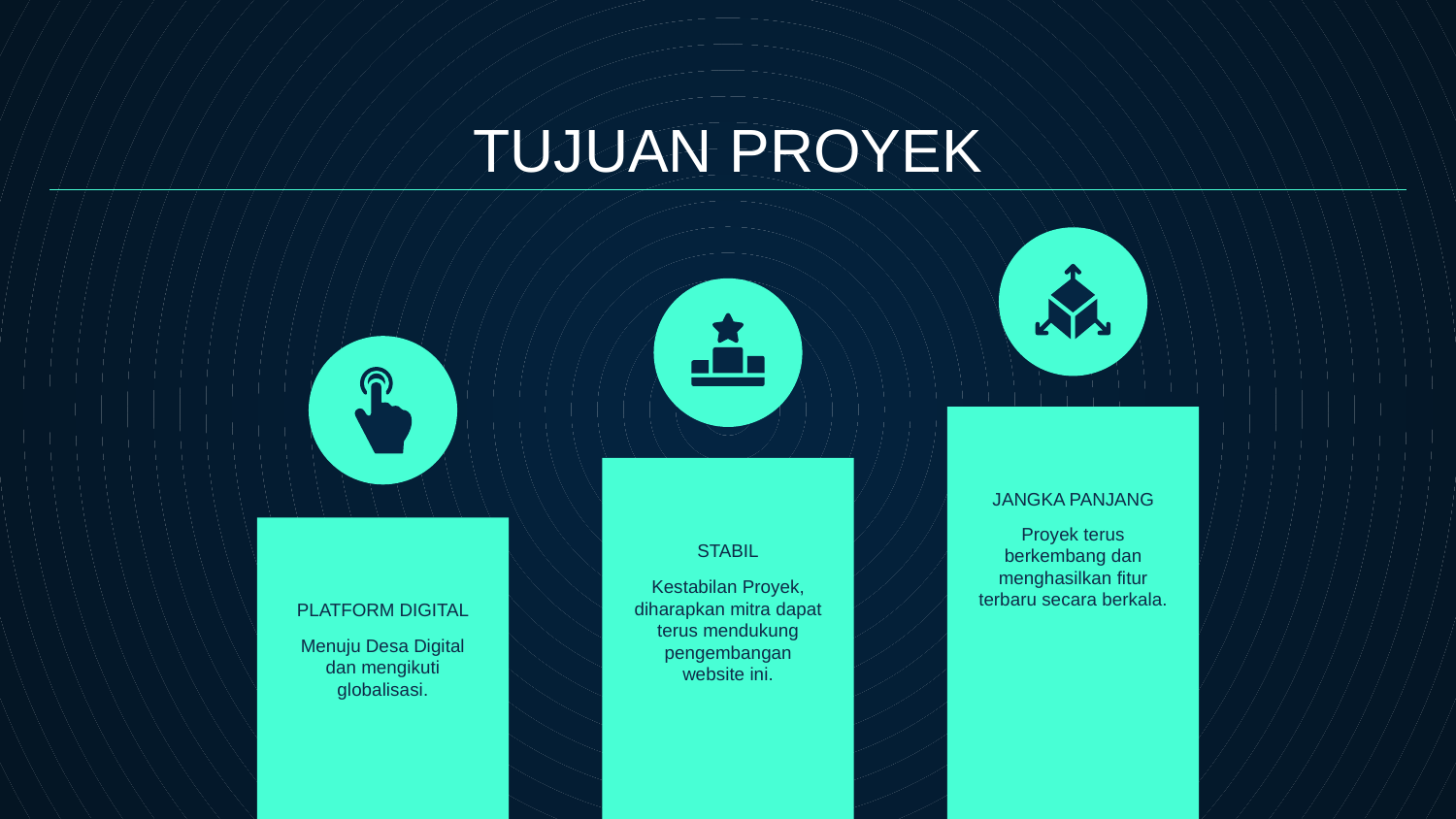

TUJUAN PROYEK

JANGKA PANJANG
Proyek terus berkembang dan menghasilkan fitur terbaru secara berkala.

# STABIL
Kestabilan Proyek, diharapkan mitra dapat terus mendukung pengembangan website ini.
PLATFORM DIGITAL
Menuju Desa Digital dan mengikuti globalisasi.